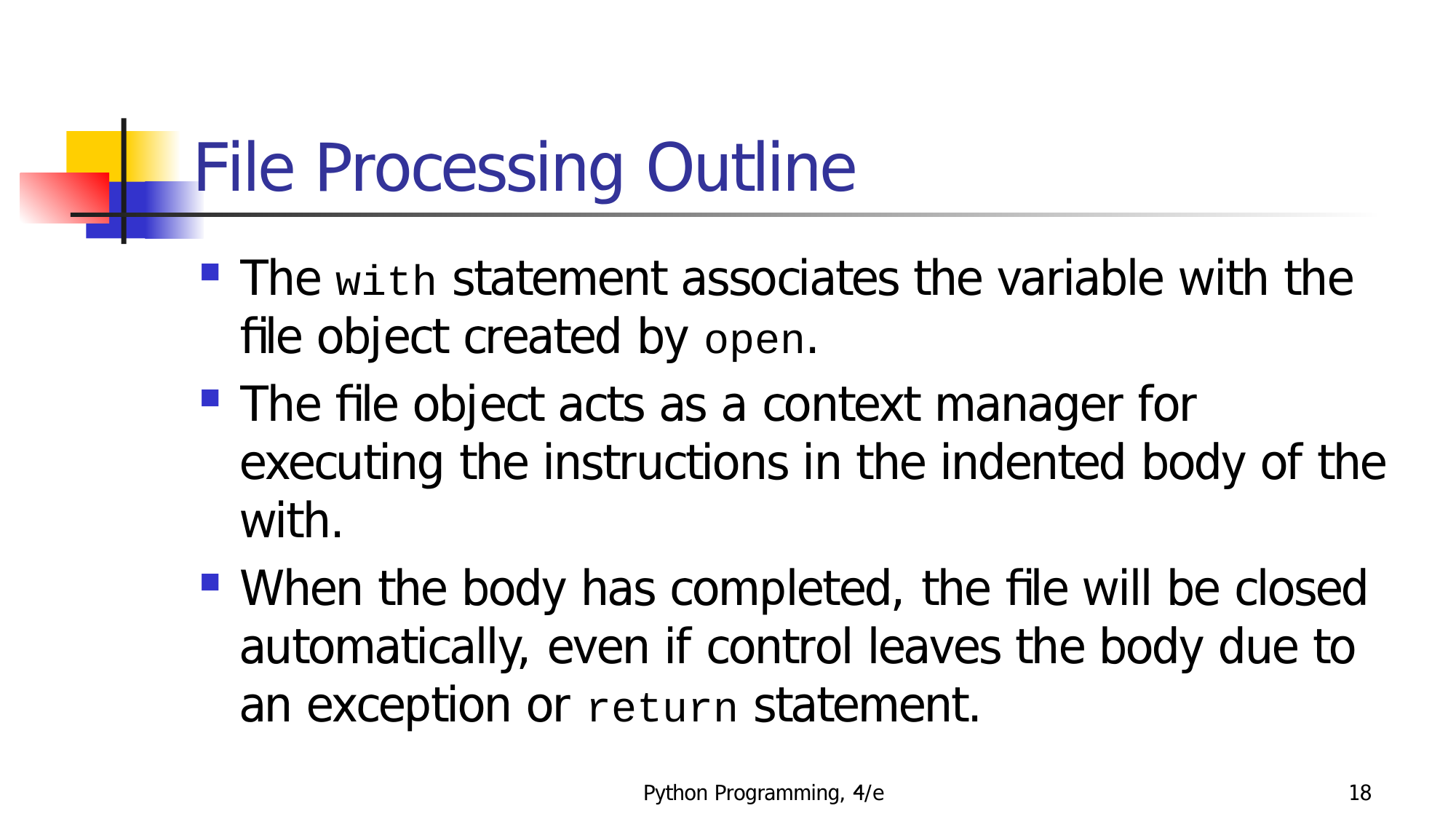

# File Processing Outline
The with statement associates the variable with the file object created by open.
The file object acts as a context manager for executing the instructions in the indented body of the with.
When the body has completed, the file will be closed automatically, even if control leaves the body due to an exception or return statement.
Python Programming, 4/e
18